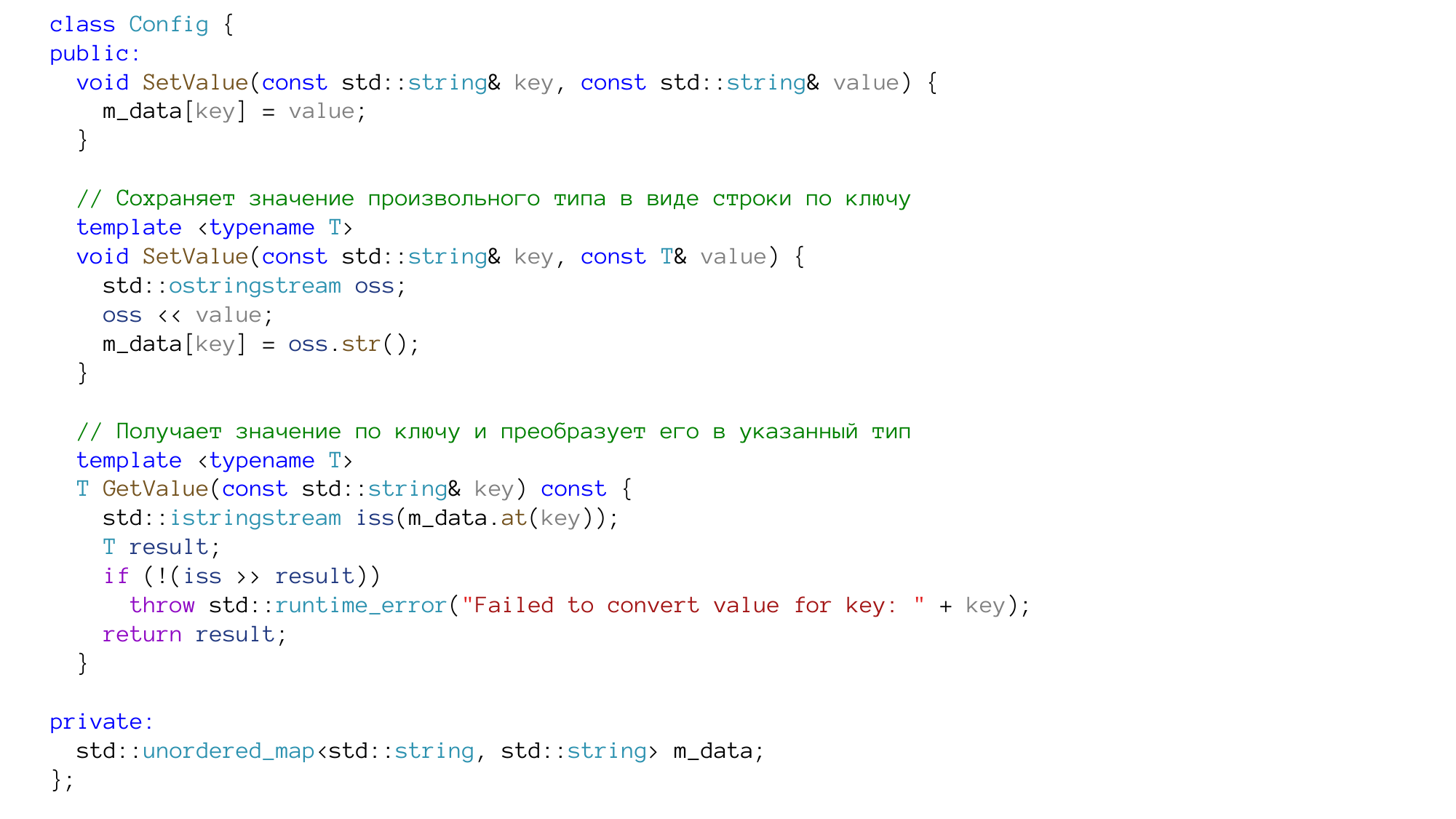

class Config {
public:
  void SetValue(const std::string& key, const std::string& value) {
    m_data[key] = value;
  }

  // Сохраняет значение произвольного типа в виде строки по ключу
  template <typename T>
  void SetValue(const std::string& key, const T& value) {
    std::ostringstream oss;
    oss << value;
    m_data[key] = oss.str();
  }

  // Получает значение по ключу и преобразует его в указанный тип
  template <typename T>
  T GetValue(const std::string& key) const {
    std::istringstream iss(m_data.at(key));
    T result;
    if (!(iss >> result))
      throw std::runtime_error("Failed to convert value for key: " + key);
    return result;
  }

private:
  std::unordered_map<std::string, std::string> m_data;
};